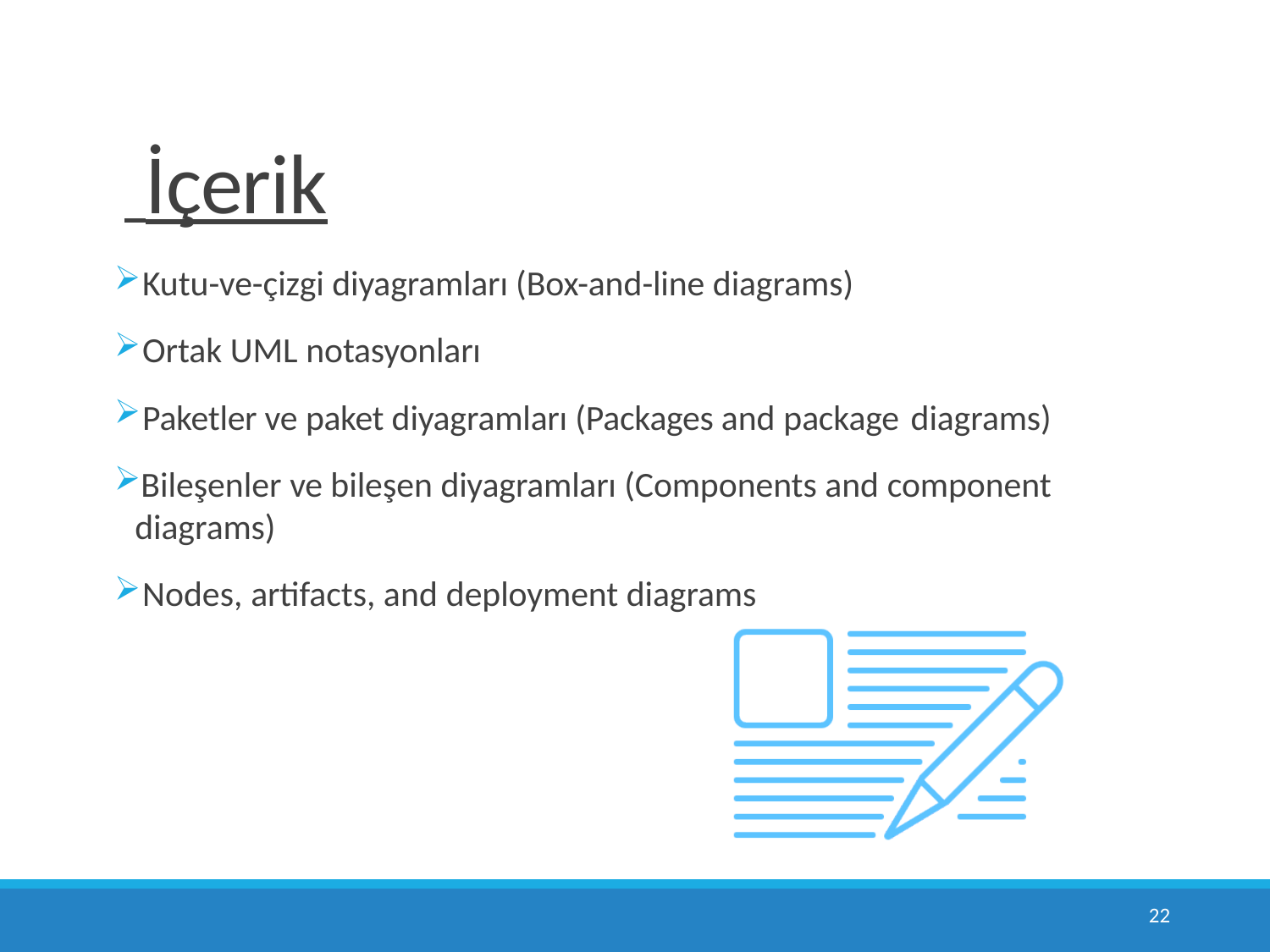

# İçerik
Kutu-ve-çizgi diyagramları (Box-and-line diagrams)
Ortak UML notasyonları
Paketler ve paket diyagramları (Packages and package diagrams)
Bileşenler ve bileşen diyagramları (Components and component  diagrams)
Nodes, artifacts, and deployment diagrams

22